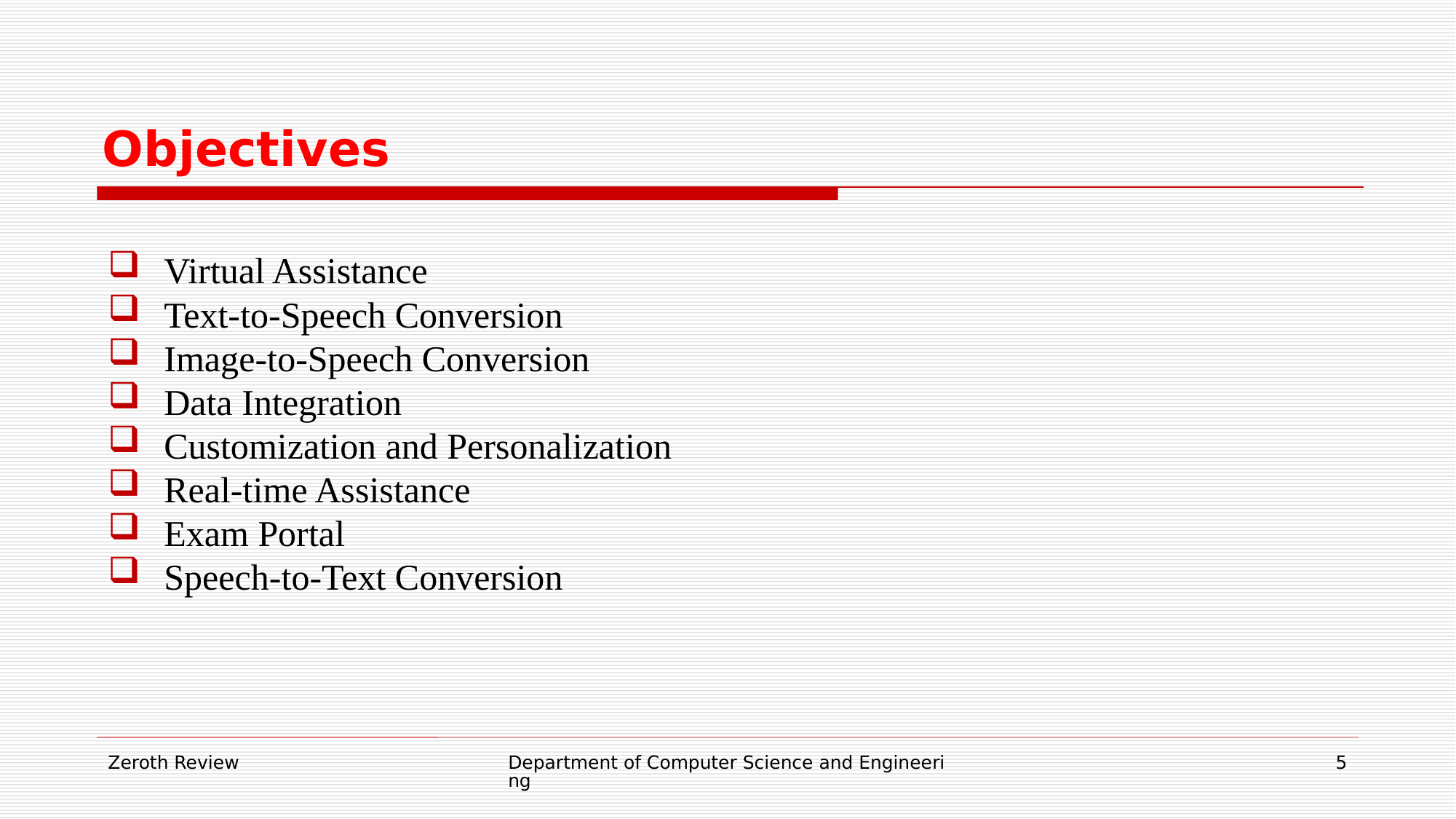

# Objectives
Virtual Assistance
Text-to-Speech Conversion
Image-to-Speech Conversion
Data Integration
Customization and Personalization
Real-time Assistance
Exam Portal
Speech-to-Text Conversion
Zeroth Review
Department of Computer Science and Engineering
5